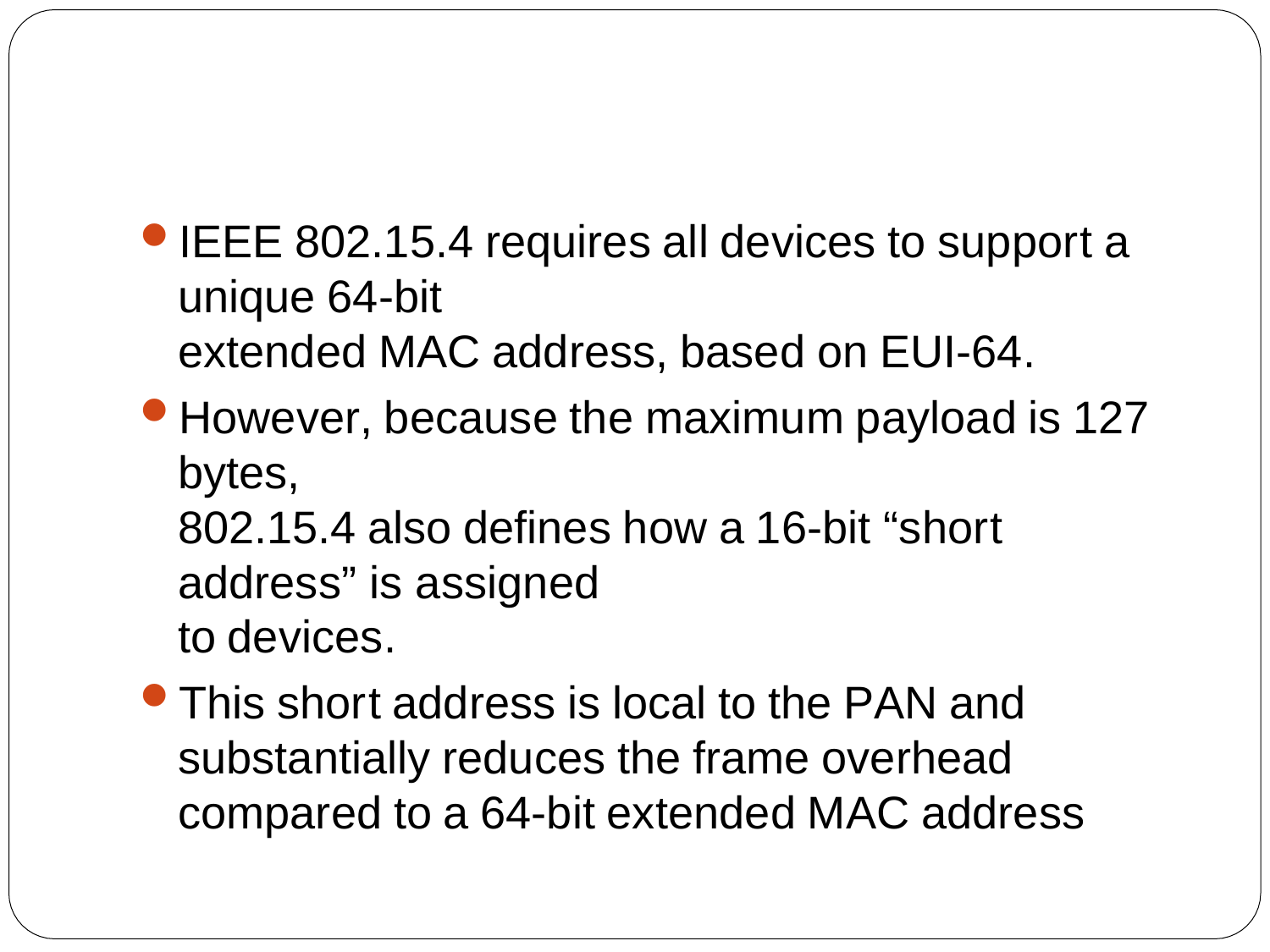

IEEE 802.15.4 requires all devices to support a unique 64-bit
extended MAC address, based on EUI-64.
However, because the maximum payload is 127 bytes,
802.15.4 also defines how a 16-bit “short address” is assigned
to devices.
This short address is local to the PAN and substantially reduces the frame overhead compared to a 64-bit extended MAC address